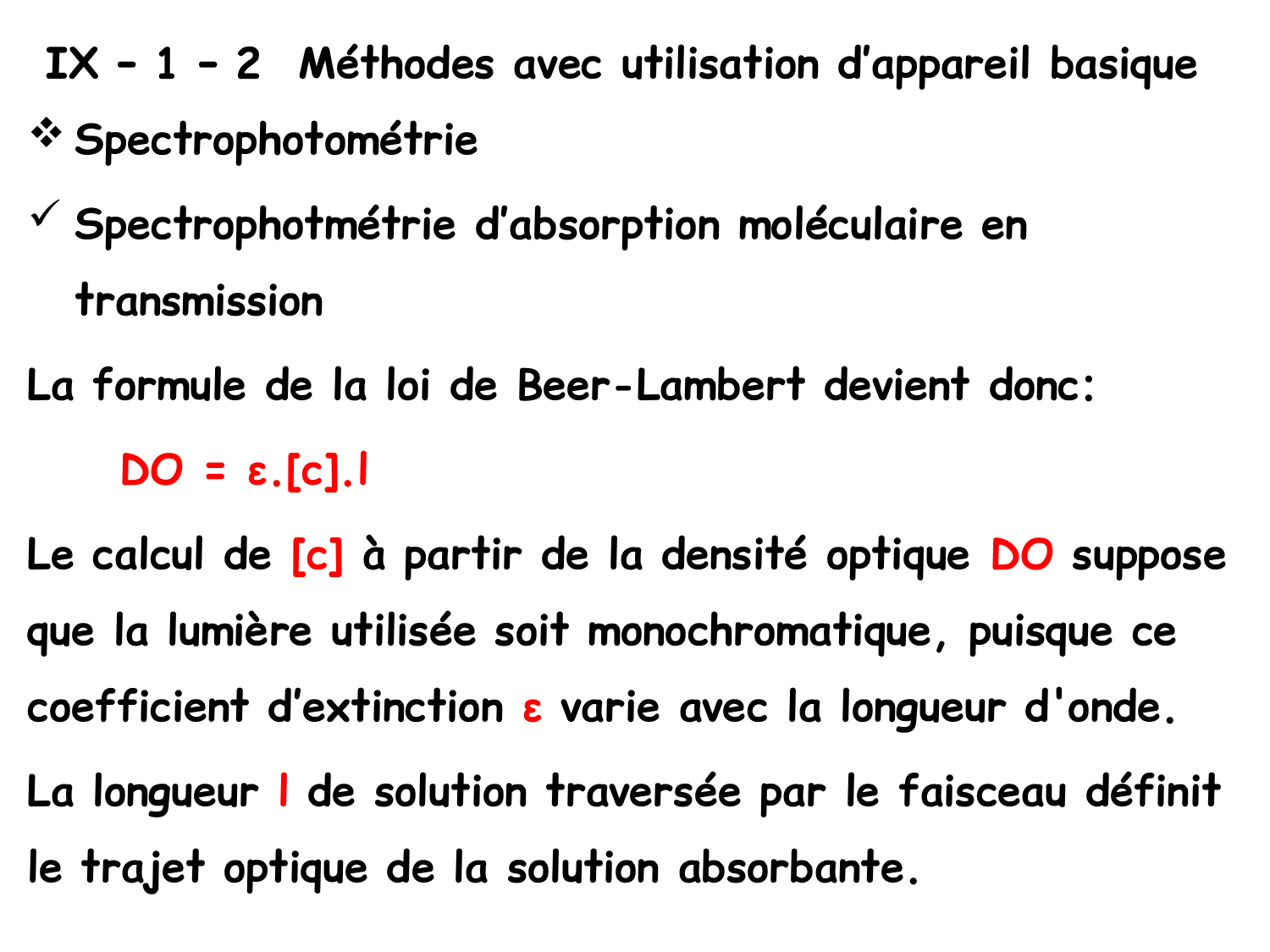

IX – 1 – 2  Méthodes avec utilisation d’appareil basique
Spectrophotométrie
Spectrophotmétrie d’absorption moléculaire en transmission
La formule de la loi de Beer-Lambert devient donc:
     DO = ε.[c].l
Le calcul de [c] à partir de la densité optique DO suppose que la lumière utilisée soit monochromatique, puisque ce coefficient d’extinction ε varie avec la longueur d'onde.
La longueur l de solution traversée par le faisceau définit le trajet optique de la solution absorbante.